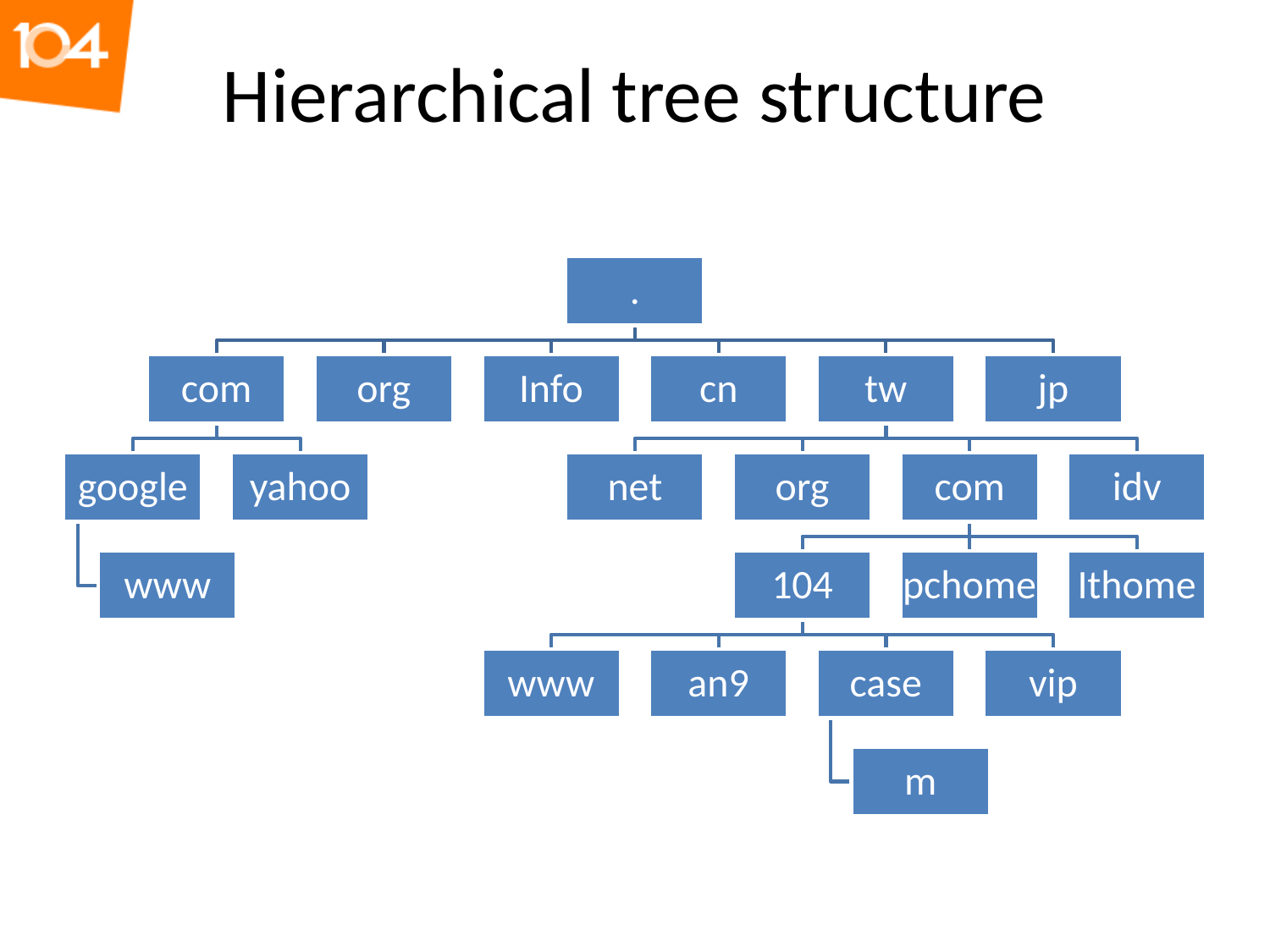

# Hierarchical tree structure
.
com
google
www
yahoo
org
Info
cn
tw
net
org
com
104
www
an9
case
m
vip
pchome
Ithome
idv
jp